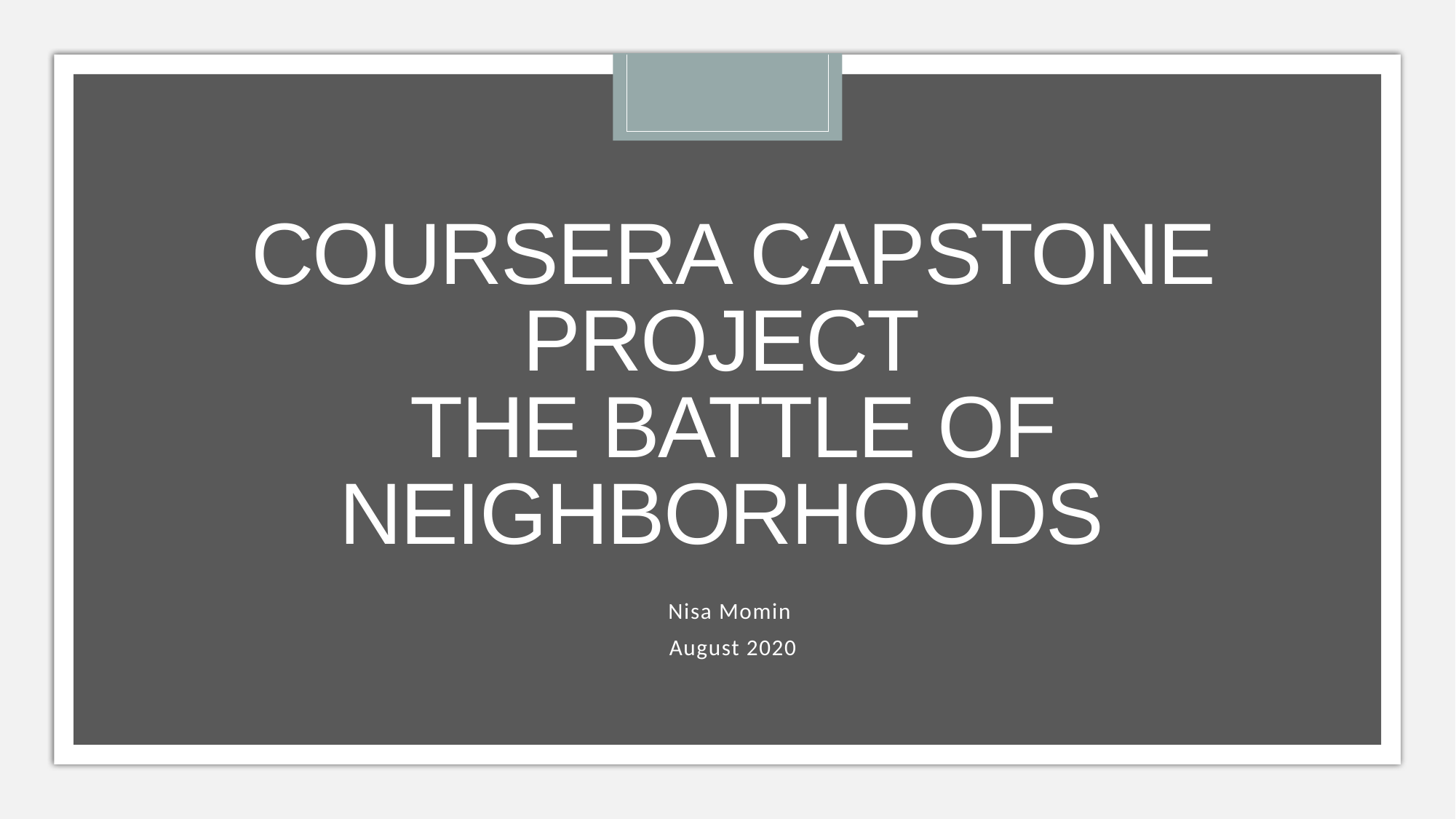

# Coursera Capstone Project
The Battle of Neighborhoods

Nisa Momin
August 2020